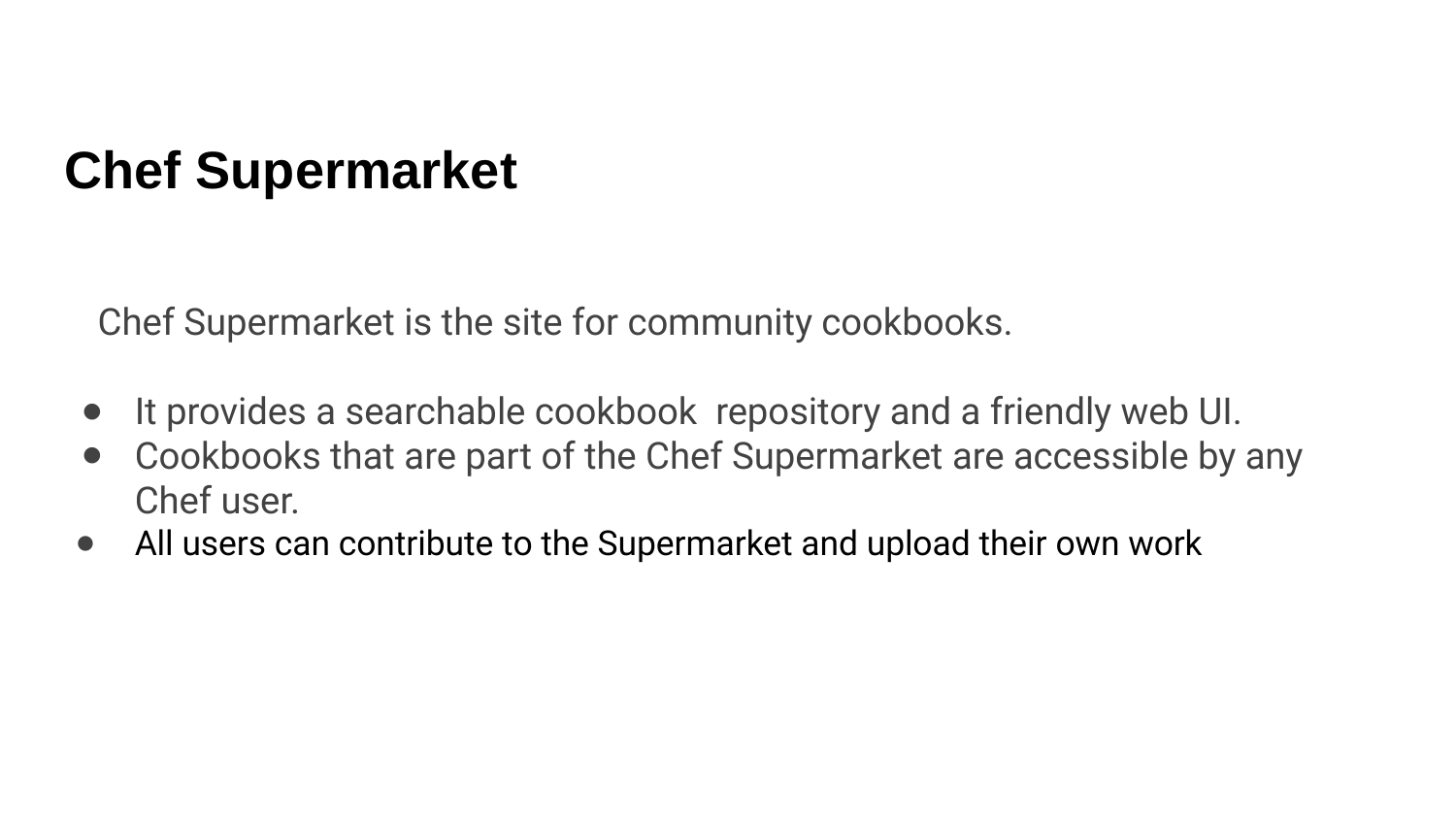

# Chef Supermarket
      Chef Supermarket is the site for community cookbooks.

It provides a searchable cookbook  repository and a friendly web UI.
Cookbooks that are part of the Chef Supermarket are accessible by any     Chef user.
All users can contribute to the Supermarket and upload their own work